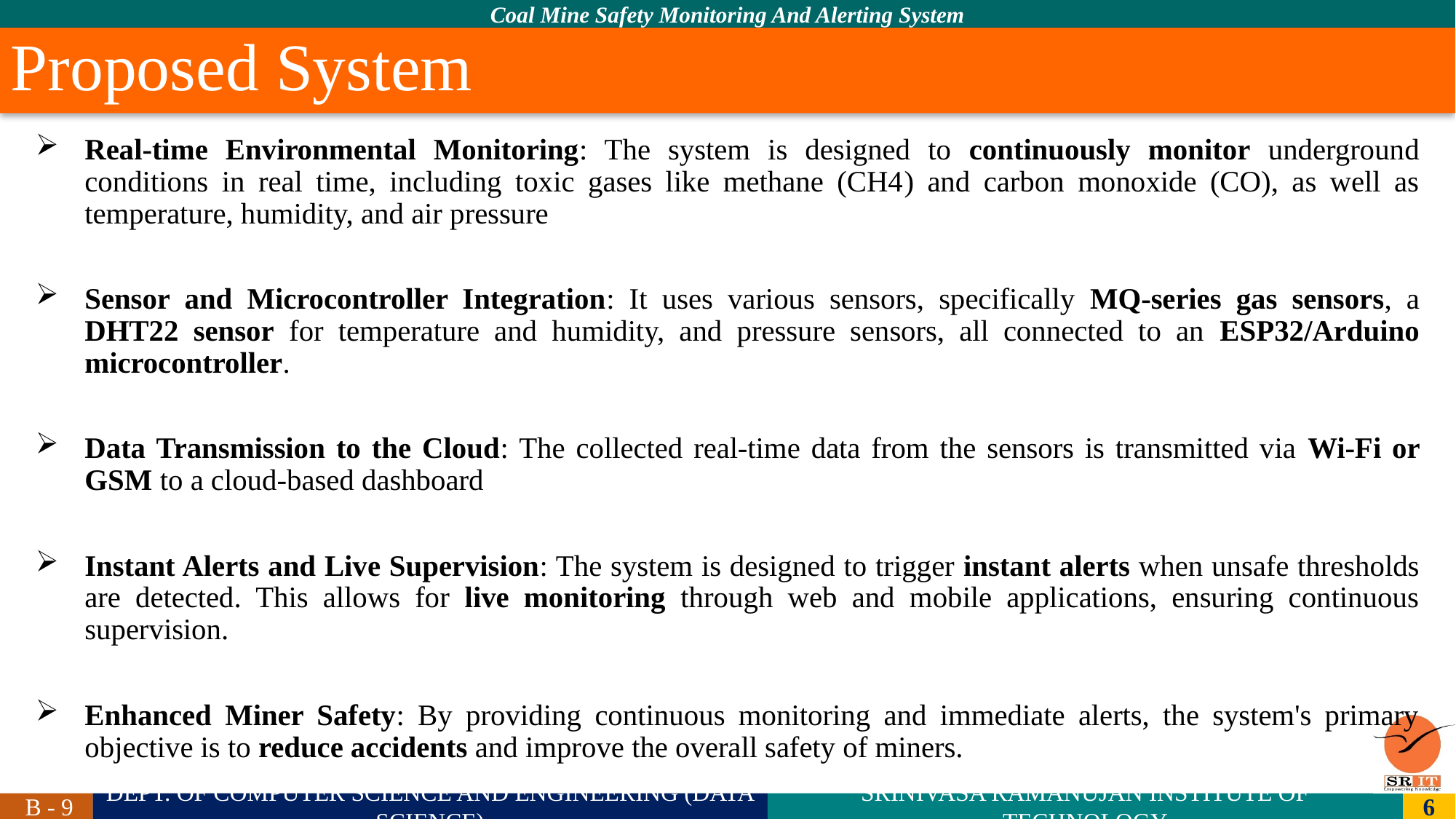

live monitoring through web and mobile applications, ensuring continuous supervision.

# Proposed System
Real-time Environmental Monitoring: The system is designed to continuously monitor underground conditions in real time, including toxic gases like methane (CH4​) and carbon monoxide (CO), as well as temperature, humidity, and air pressure

Sensor and Microcontroller Integration: It uses various sensors, specifically MQ-series gas sensors, a DHT22 sensor for temperature and humidity, and pressure sensors, all connected to an ESP32/Arduino microcontroller.

Data Transmission to the Cloud: The collected real-time data from the sensors is transmitted via Wi-Fi or GSM to a cloud-based dashboard

Instant Alerts and Live Supervision: The system is designed to trigger instant alerts when unsafe thresholds are detected. This allows for live monitoring through web and mobile applications, ensuring continuous supervision.

Enhanced Miner Safety: By providing continuous monitoring and immediate alerts, the system's primary objective is to reduce accidents and improve the overall safety of miners.